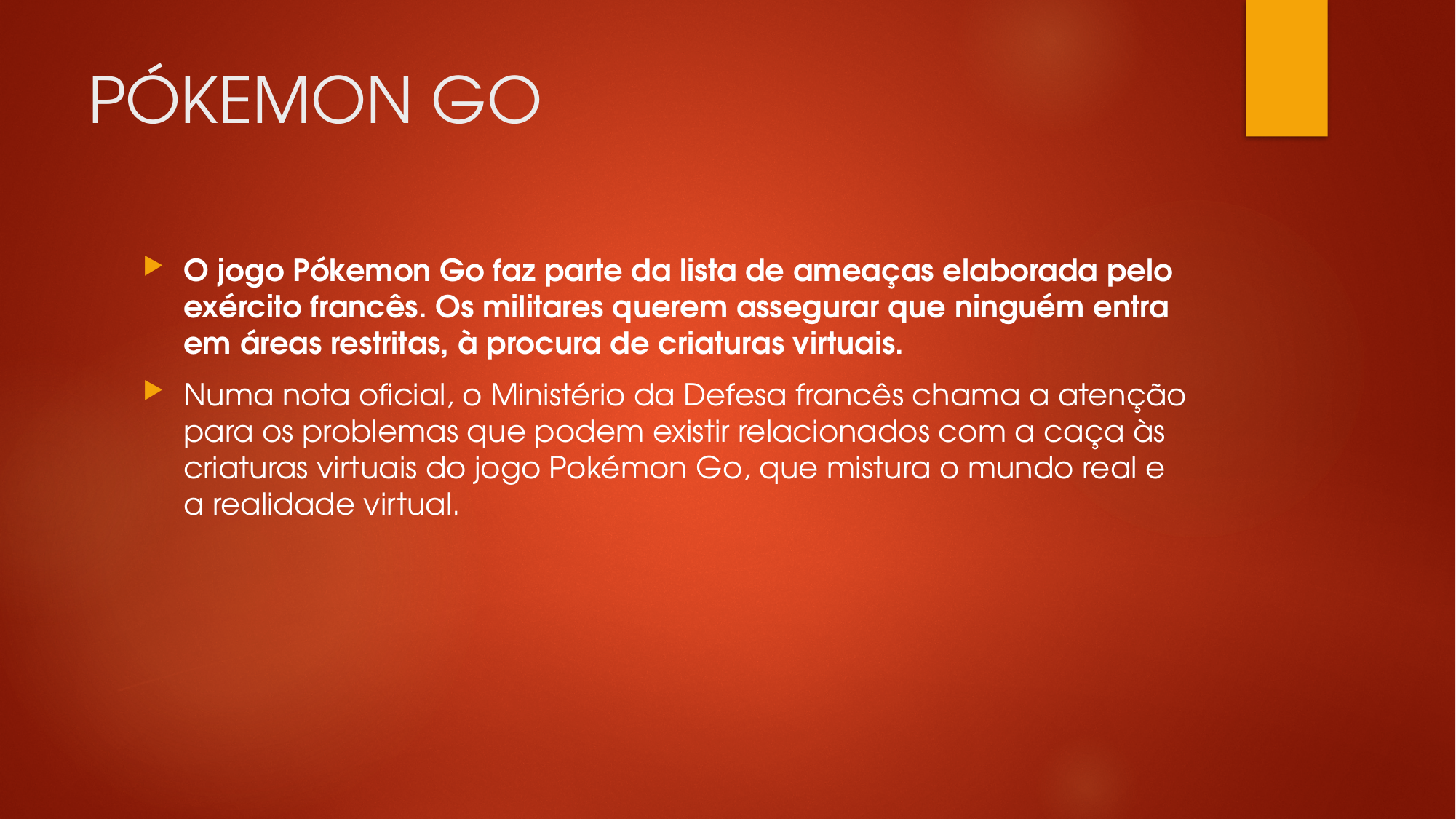

# PÓKEMON GO
O jogo Pókemon Go faz parte da lista de ameaças elaborada pelo exército francês. Os militares querem assegurar que ninguém entra em áreas restritas, à procura de criaturas virtuais.
Numa nota oficial, o Ministério da Defesa francês chama a atenção para os problemas que podem existir relacionados com a caça às criaturas virtuais do jogo Pokémon Go, que mistura o mundo real e a realidade virtual.